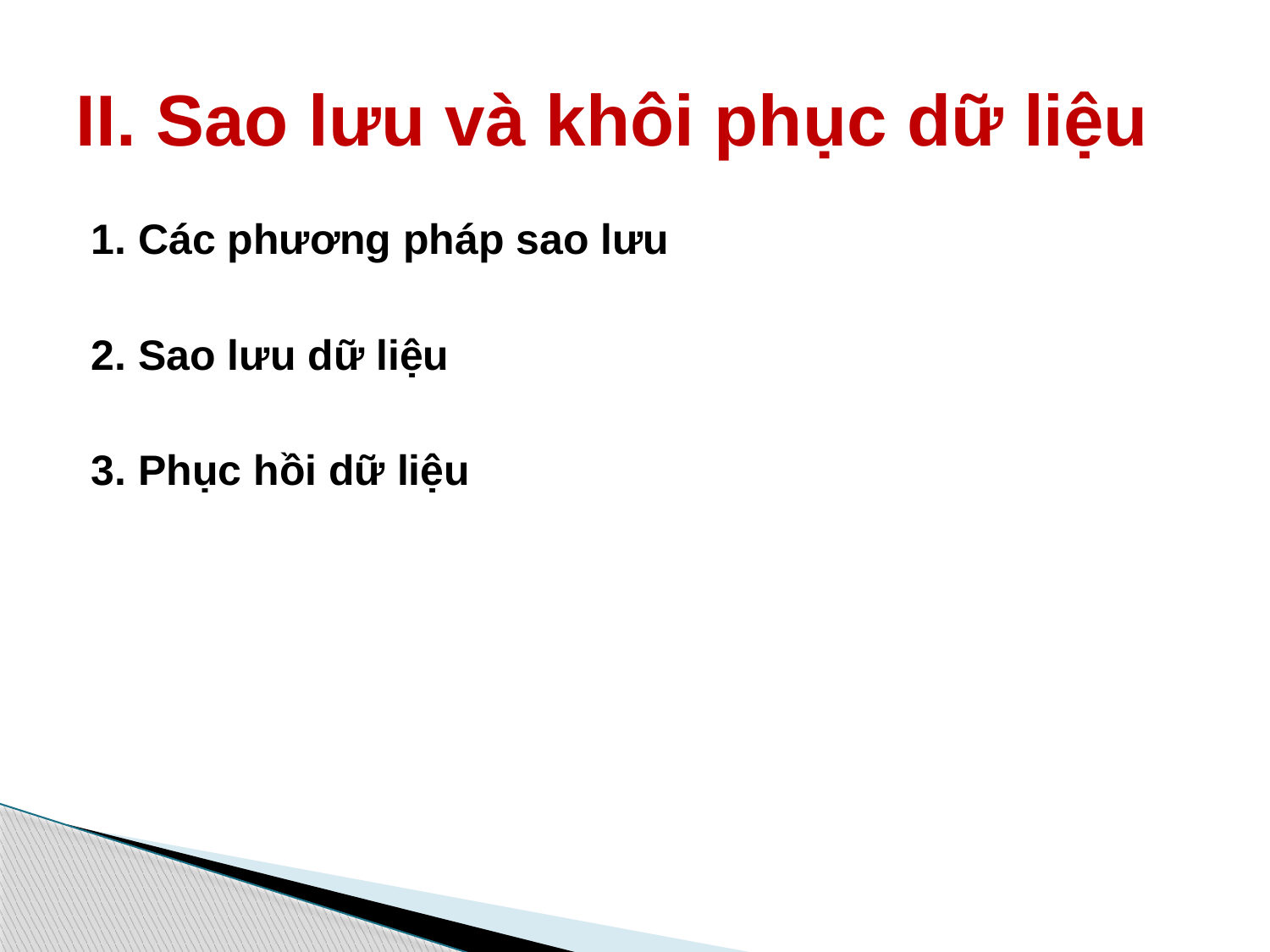

# II. Sao lưu và khôi phục dữ liệu
1. Các phương pháp sao lưu

2. Sao lưu dữ liệu

3. Phục hồi dữ liệu